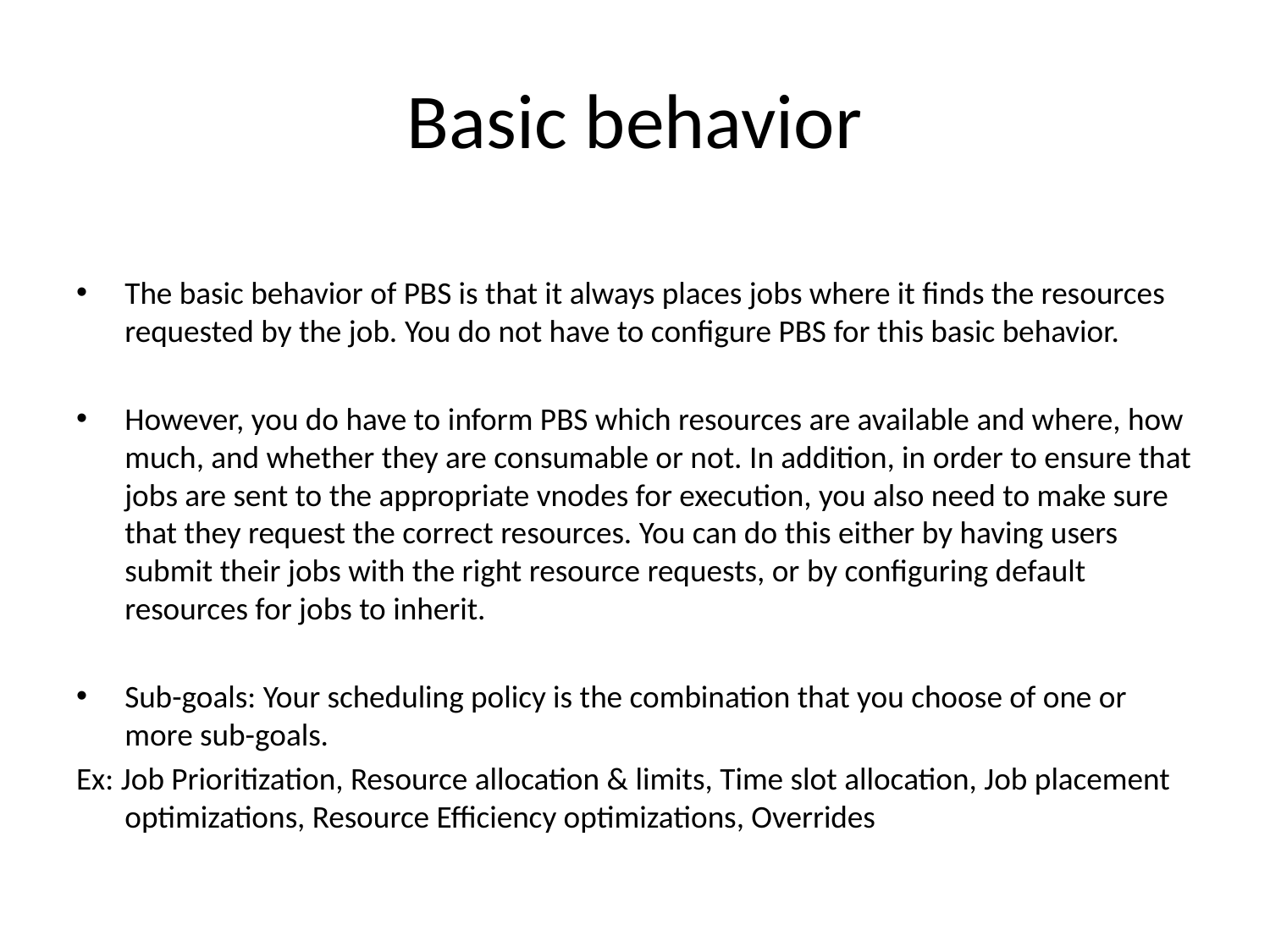

# Basic behavior

The basic behavior of PBS is that it always places jobs where it finds the resources requested by the job. You do not have to configure PBS for this basic behavior.

However, you do have to inform PBS which resources are available and where, how much, and whether they are consumable or not. In addition, in order to ensure that jobs are sent to the appropriate vnodes for execution, you also need to make sure that they request the correct resources. You can do this either by having users submit their jobs with the right resource requests, or by configuring default resources for jobs to inherit.

Sub-goals: Your scheduling policy is the combination that you choose of one or more sub-goals.
Ex: Job Prioritization, Resource allocation & limits, Time slot allocation, Job placement optimizations, Resource Efficiency optimizations, Overrides